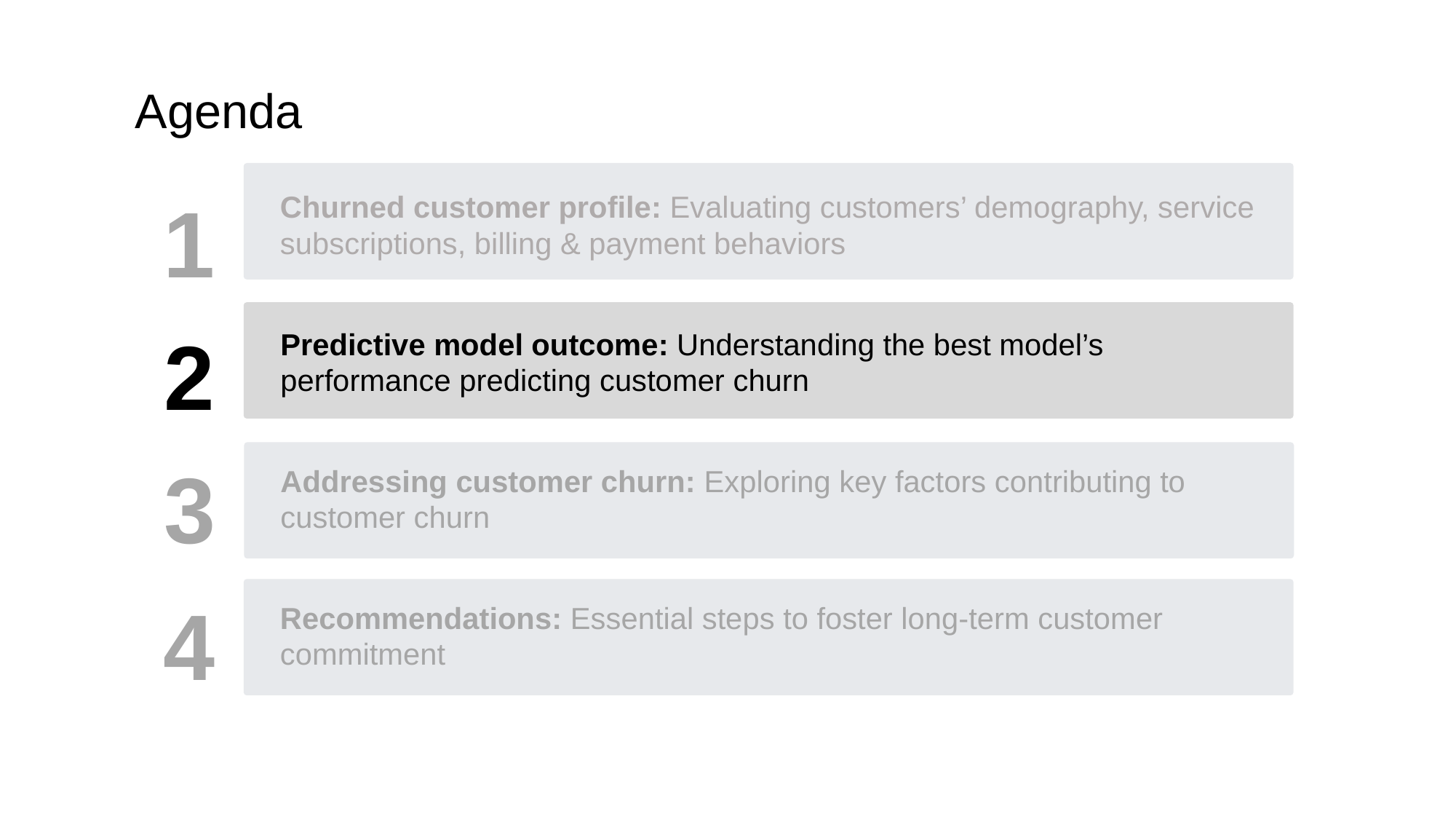

Agenda

Churned customer profile: Evaluating customers’ demography, service subscriptions, billing & payment behaviors

1

Predictive model outcome: Understanding the best model’s performance predicting customer churn
2

3
Addressing customer churn: Exploring key factors contributing to customer churn

4
Recommendations: Essential steps to foster long-term customer commitment